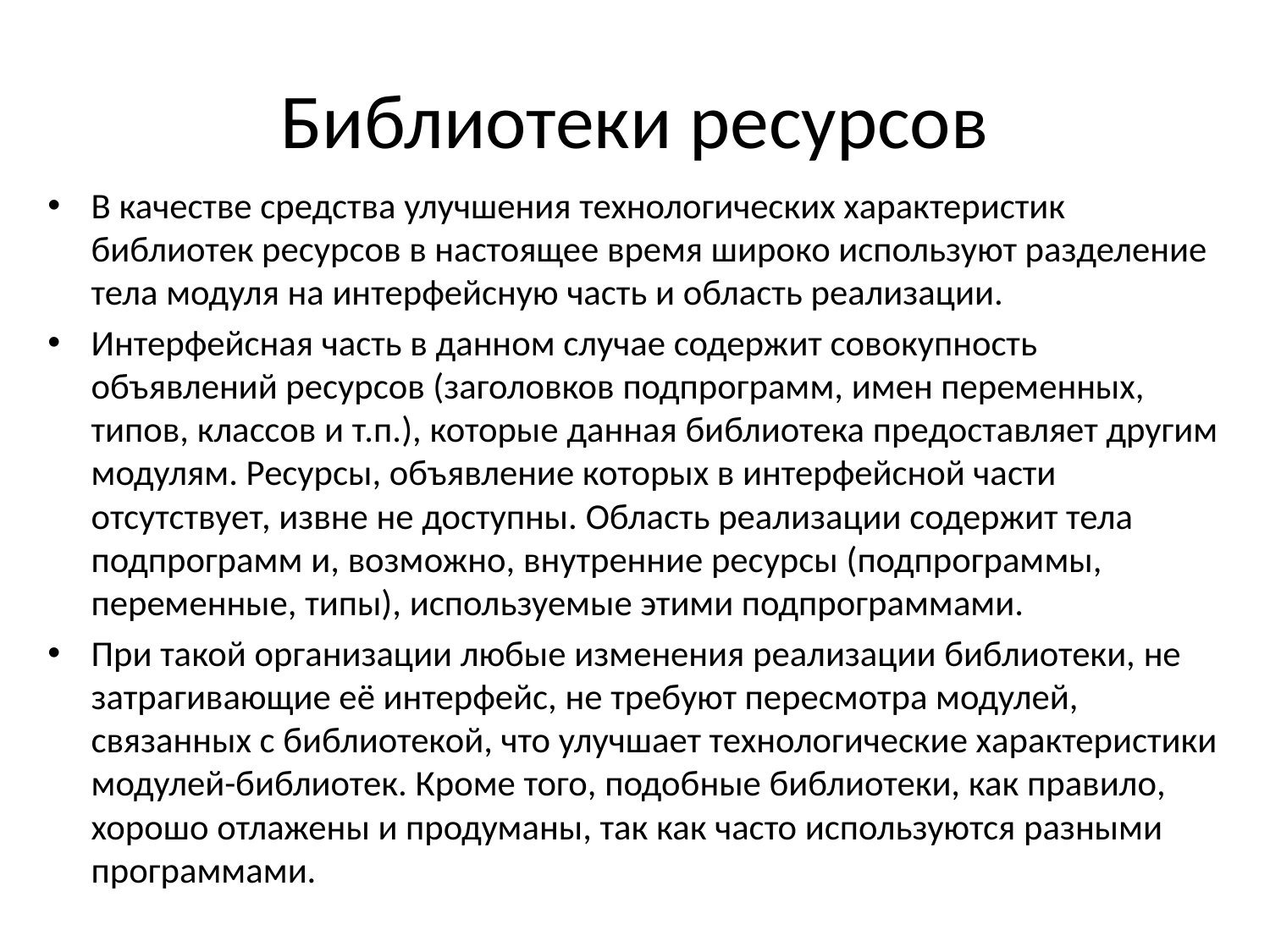

# Библиотеки ресурсов
В качестве средства улучшения технологических характеристик библиотек ресурсов в настоящее время широко используют разделение тела модуля на интерфейсную часть и область реализации.
Интерфейсная часть в данном случае содержит совокупность объявлений ресурсов (заголовков подпрограмм, имен переменных, типов, классов и т.п.), которые данная библиотека предоставляет другим модулям. Ресурсы, объявление которых в интерфейсной части отсутствует, извне не доступны. Область реализации содержит тела подпрограмм и, возможно, внутренние ресурсы (подпрограммы, переменные, типы), используемые этими подпрограммами.
При такой организации любые изменения реализации библиотеки, не затрагивающие её интерфейс, не требуют пересмотра модулей, связанных с библиотекой, что улучшает технологические характеристики модулей-библиотек. Кроме того, подобные библиотеки, как правило, хорошо отлажены и продуманы, так как часто используются разными программами.